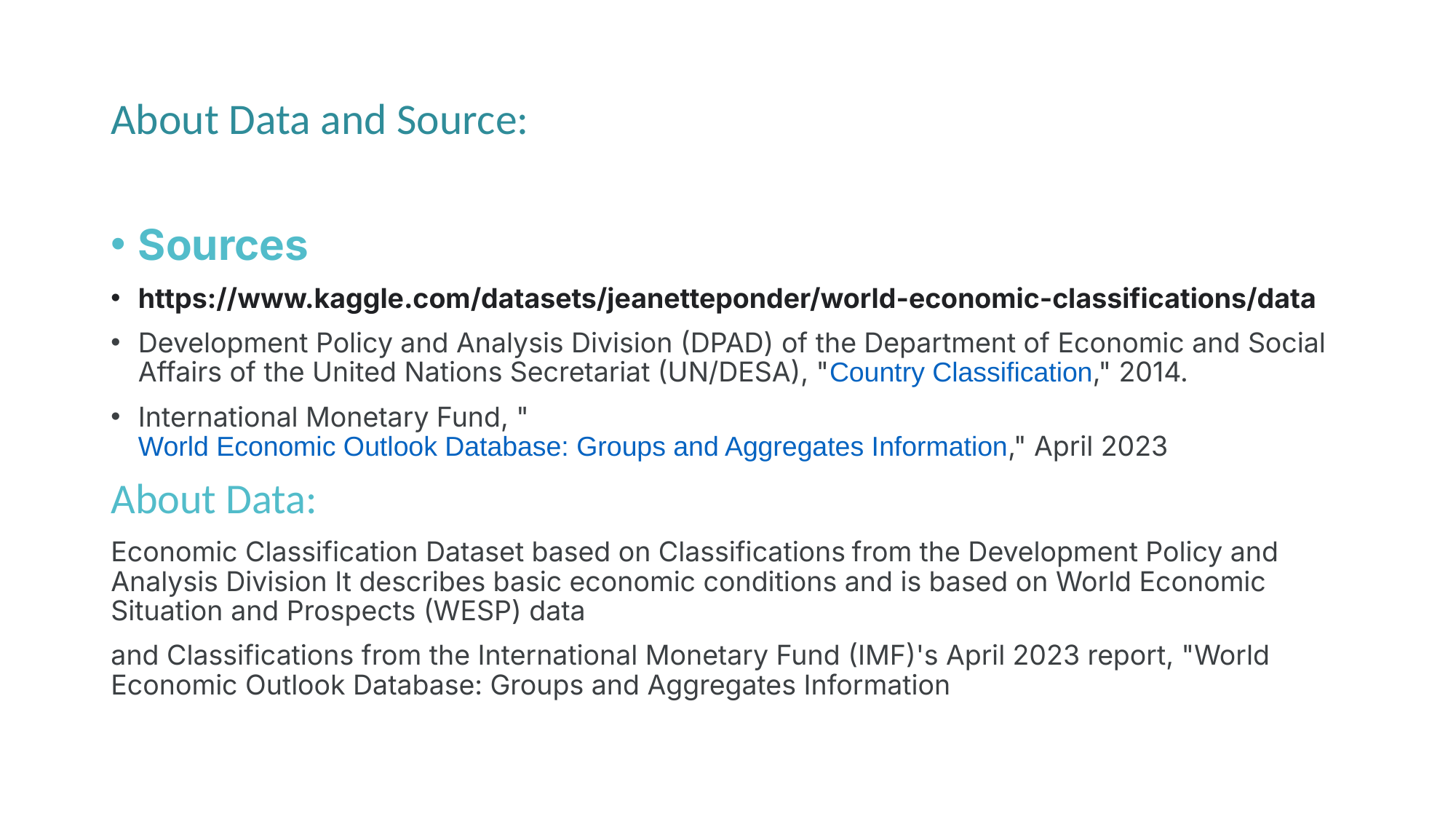

# About Data and Source:
Sources
https://www.kaggle.com/datasets/jeanetteponder/world-economic-classifications/data
Development Policy and Analysis Division (DPAD) of the Department of Economic and Social Affairs of the United Nations Secretariat (UN/DESA), "Country Classification," 2014.
International Monetary Fund, "World Economic Outlook Database: Groups and Aggregates Information," April 2023
About Data:
Economic Classification Dataset based on Classifications from the Development Policy and Analysis Division It describes basic economic conditions and is based on World Economic Situation and Prospects (WESP) data
and Classifications from the International Monetary Fund (IMF)'s April 2023 report, "World Economic Outlook Database: Groups and Aggregates Information